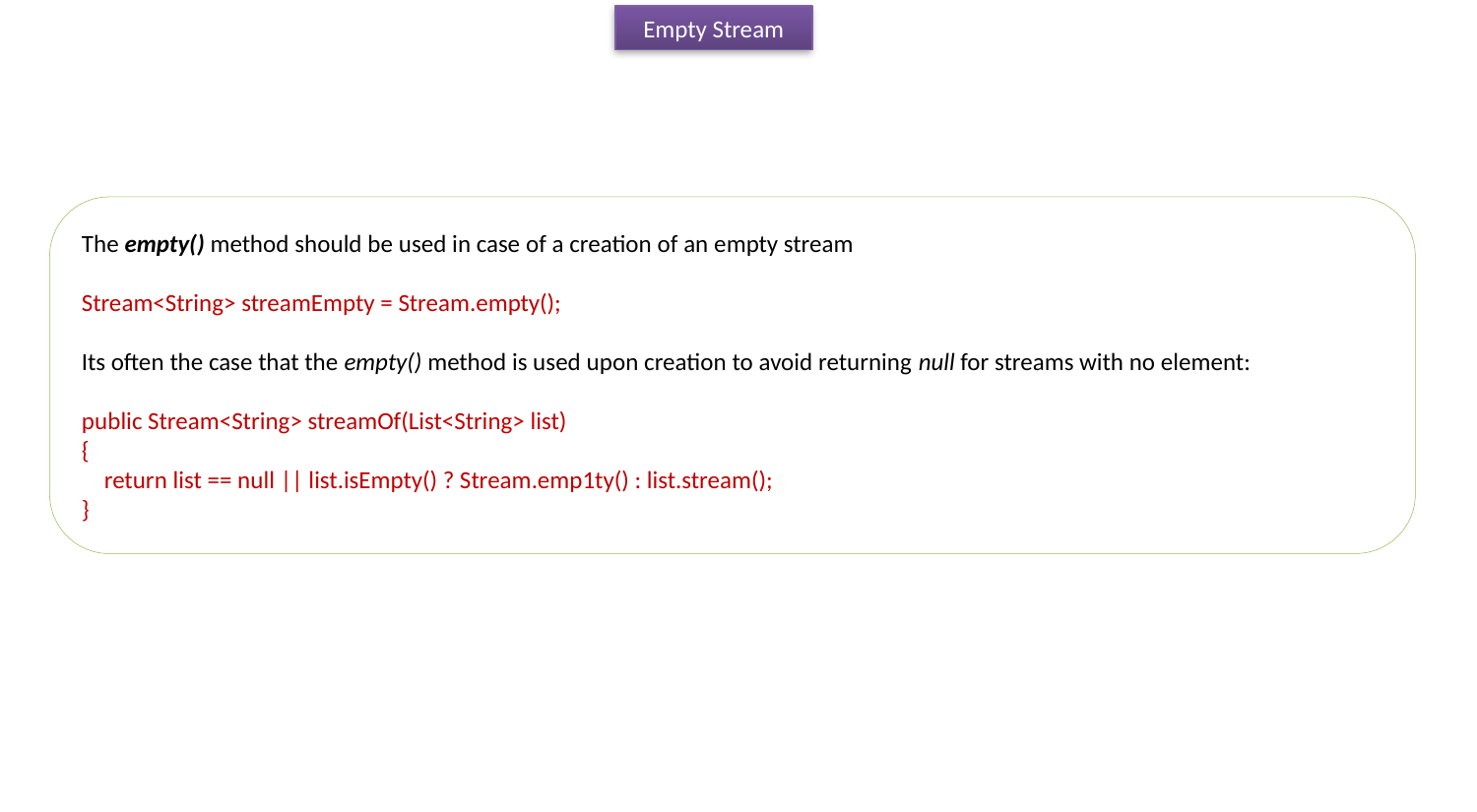

Empty Stream

The empty() method should be used in case of a creation of an empty stream

Stream<String> streamEmpty = Stream.empty();

Its often the case that the empty() method is used upon creation to avoid returning null for streams with no element:

public Stream<String> streamOf(List<String> list)
{
    return list == null || list.isEmpty() ? Stream.emp1ty() : list.stream();
}